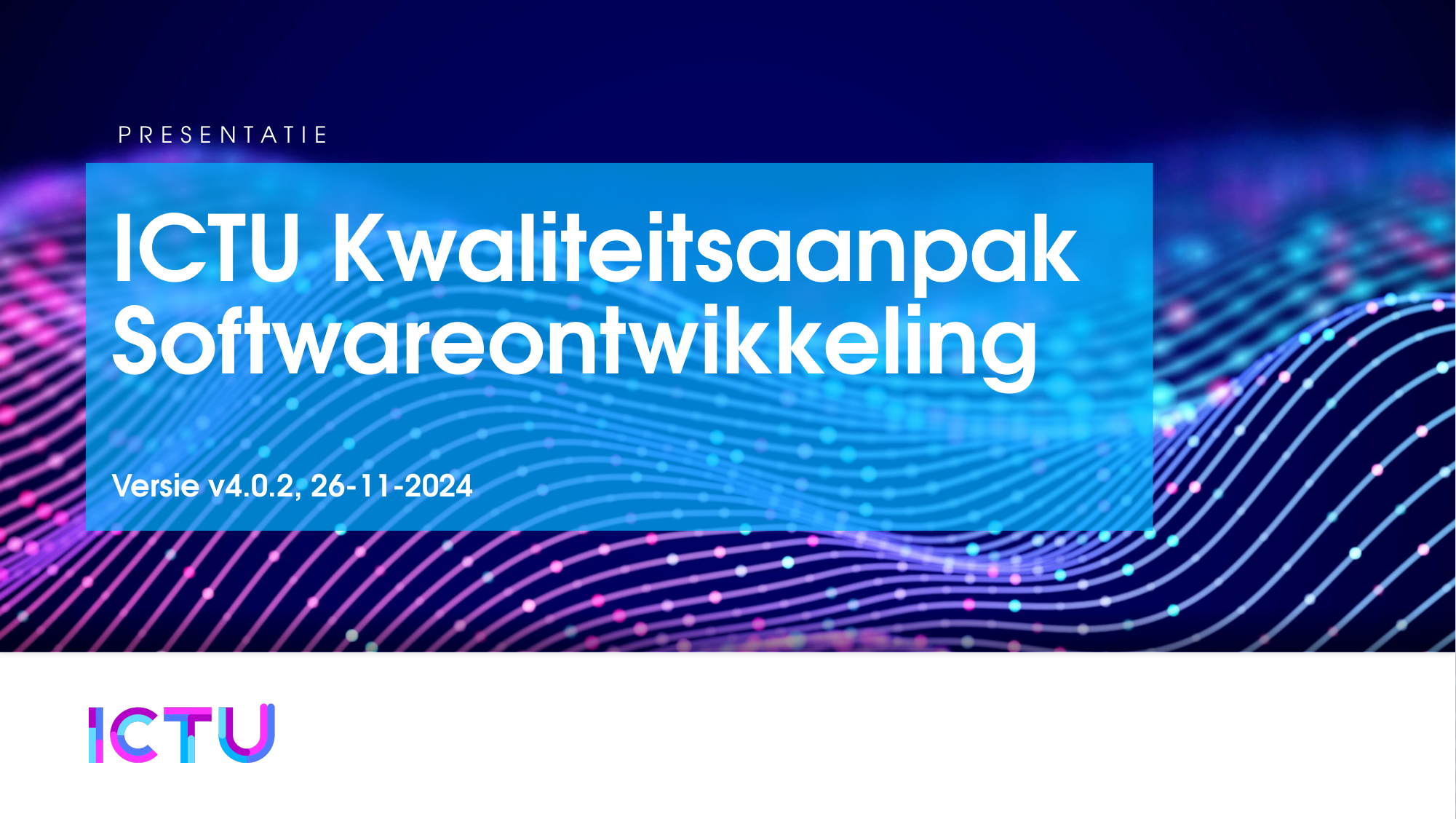

# ICTU Kwaliteitsaanpak Softwareontwikkeling
Versie v4.0.2, 26-11-2024